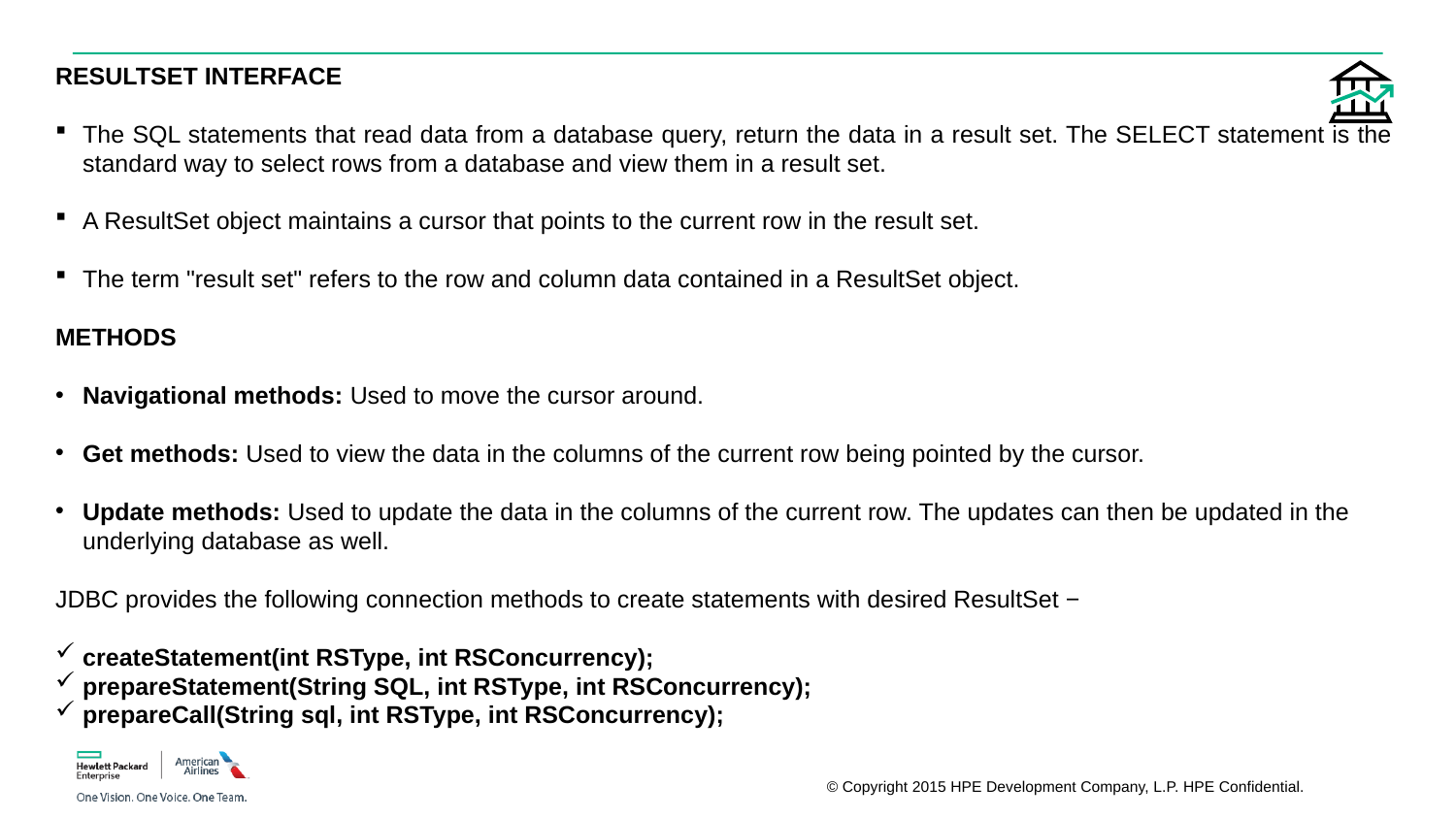

RESULTSET INTERFACE

The SQL statements that read data from a database query, return the data in a result set. The SELECT statement is the standard way to select rows from a database and view them in a result set.

A ResultSet object maintains a cursor that points to the current row in the result set.

The term "result set" refers to the row and column data contained in a ResultSet object.

METHODS

Navigational methods: Used to move the cursor around.

Get methods: Used to view the data in the columns of the current row being pointed by the cursor.

Update methods: Used to update the data in the columns of the current row. The updates can then be updated in the underlying database as well.

JDBC provides the following connection methods to create statements with desired ResultSet −

createStatement(int RSType, int RSConcurrency);
prepareStatement(String SQL, int RSType, int RSConcurrency);
prepareCall(String sql, int RSType, int RSConcurrency);